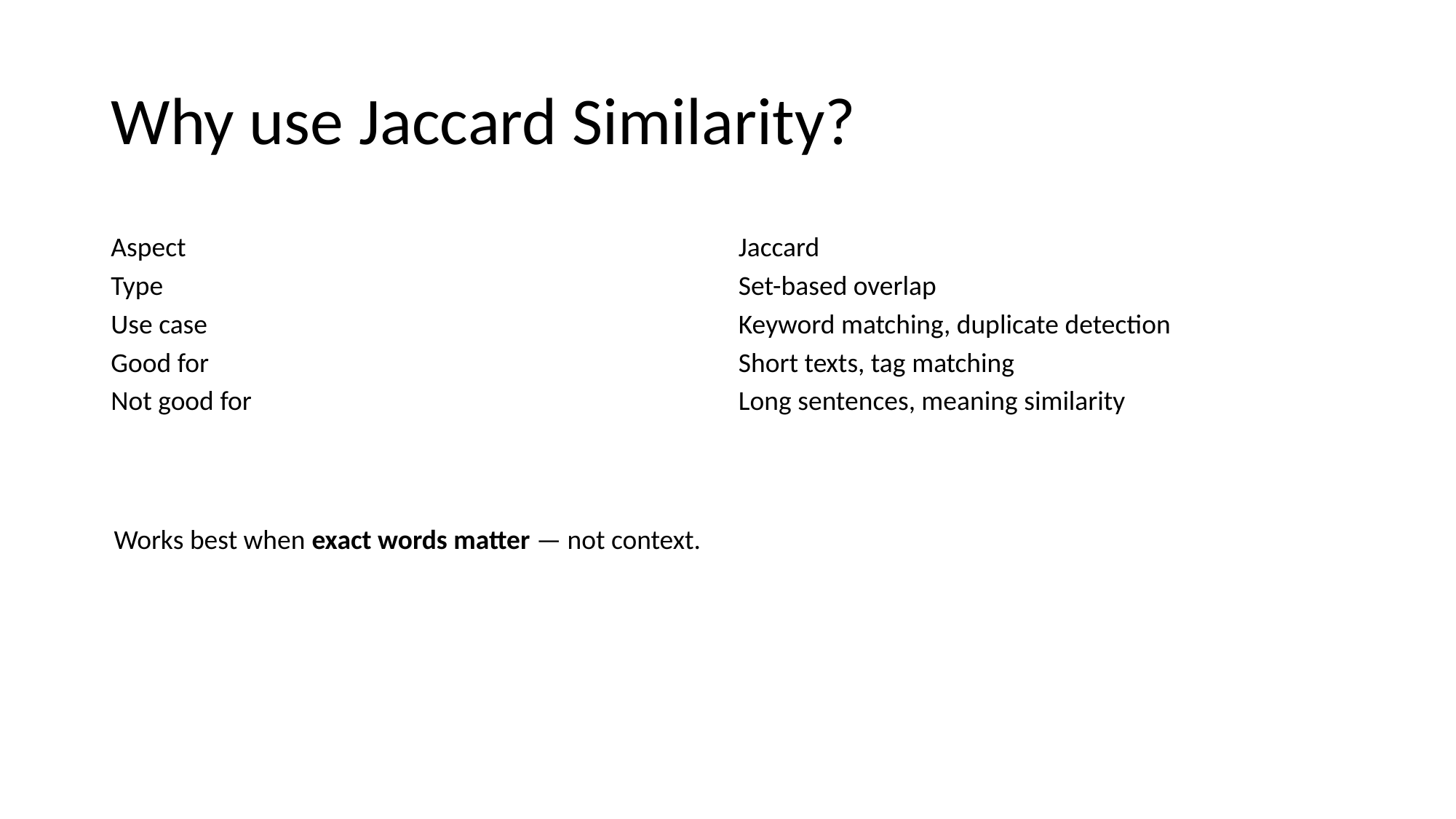

# Why use Jaccard Similarity?
| Aspect | Jaccard |
| --- | --- |
| Type | Set-based overlap |
| Use case | Keyword matching, duplicate detection |
| Good for | Short texts, tag matching |
| Not good for | Long sentences, meaning similarity |
Works best when exact words matter — not context.